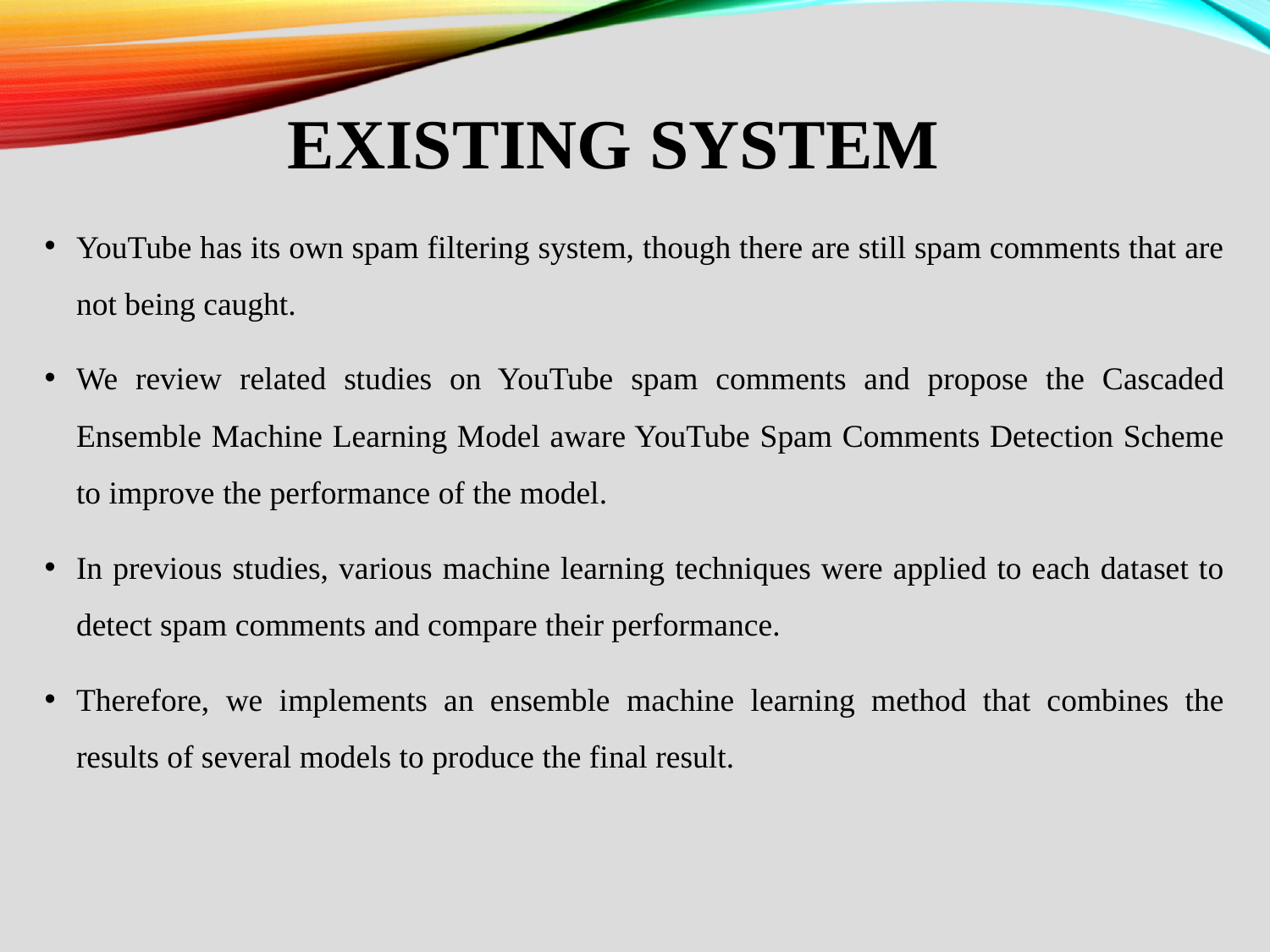

# EXISTING SYSTEM
YouTube has its own spam filtering system, though there are still spam comments that are not being caught.
We review related studies on YouTube spam comments and propose the Cascaded Ensemble Machine Learning Model aware YouTube Spam Comments Detection Scheme to improve the performance of the model.
In previous studies, various machine learning techniques were applied to each dataset to detect spam comments and compare their performance.
Therefore, we implements an ensemble machine learning method that combines the results of several models to produce the final result.